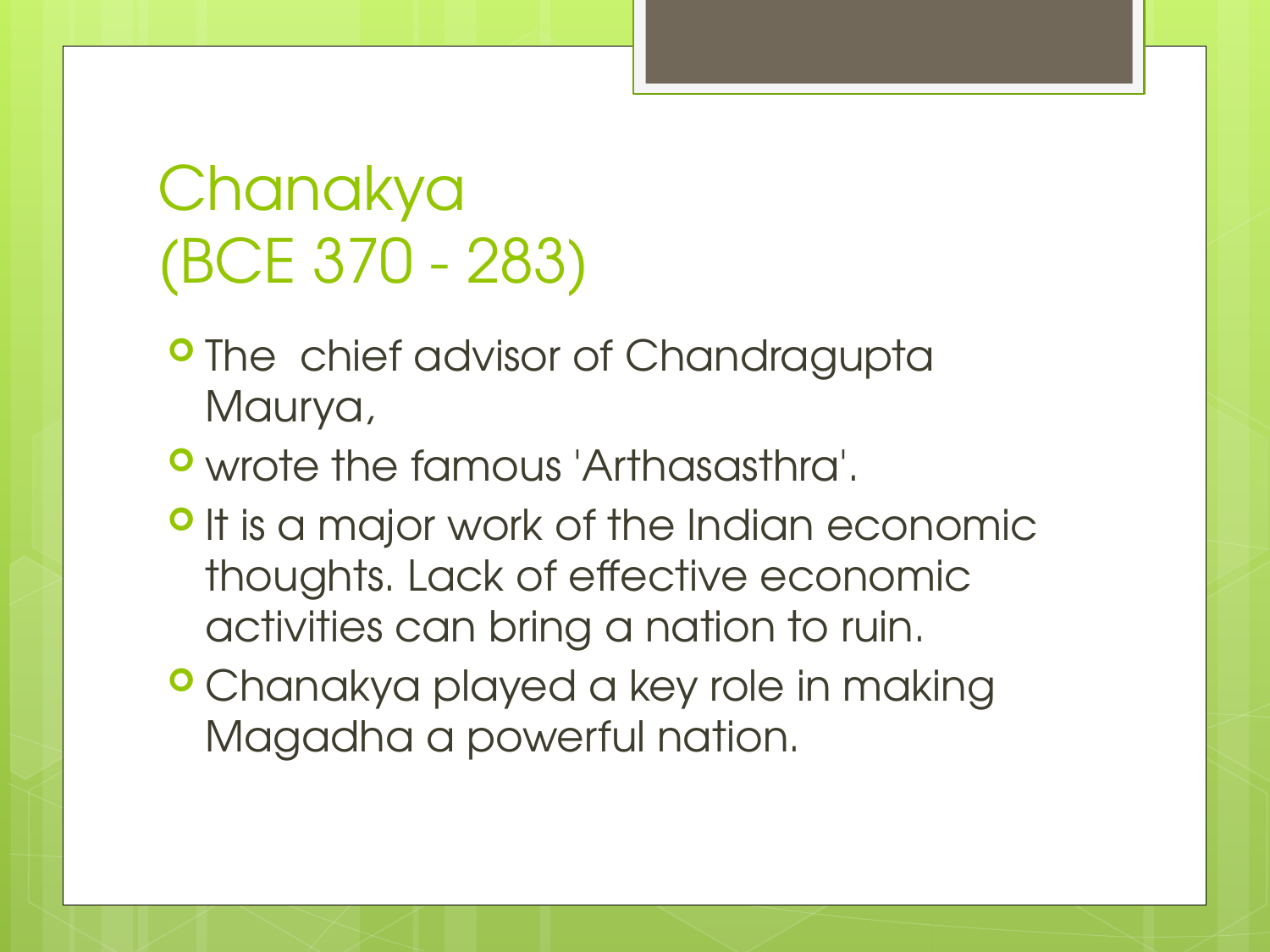

# Chanakya (BCE 370 - 283)
The  chief advisor of Chandragupta Maurya,
wrote the famous 'Arthasasthra'.
It is a major work of the Indian economic thoughts. Lack of effective economic activities can bring a nation to ruin.
Chanakya played a key role in making Magadha a powerful nation.